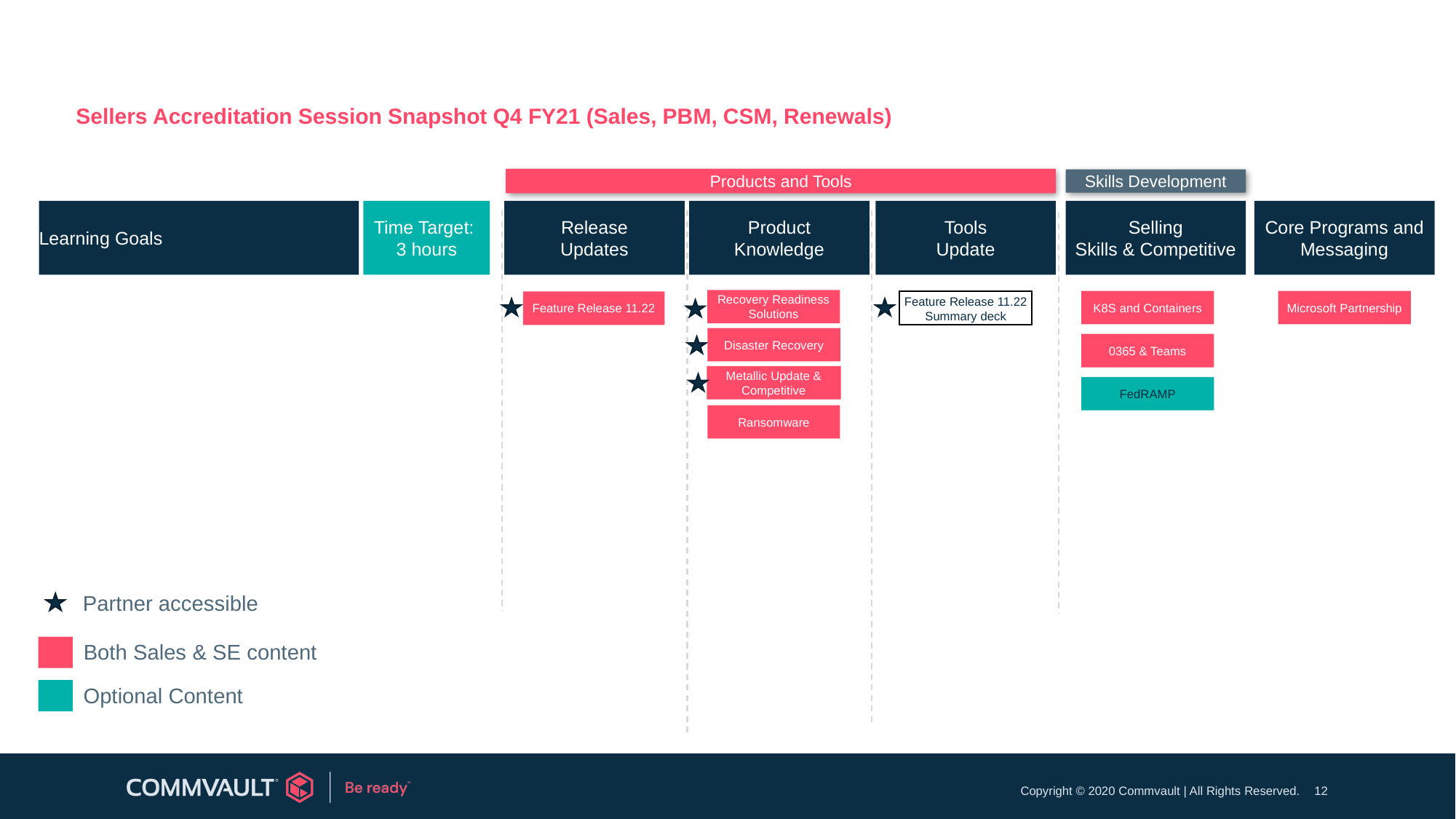

# Sellers Accreditation Session Snapshot Q4 FY21 (Sales, PBM, CSM, Renewals)
Products and Tools
Skills Development
Learning Goals
Time Target:
3 hours
Selling
Skills & Competitive
Core Programs and Messaging
Product
Knowledge
Release
Updates
Tools
Update
Recovery Readiness Solutions
K8S and Containers
Microsoft Partnership
Feature Release 11.22
Feature Release 11.22 Summary deck

Disaster Recovery
0365 & Teams

Metallic Update & Competitive

FedRAMP
Ransomware
Partner accessible

Both Sales & SE content

Optional Content

12